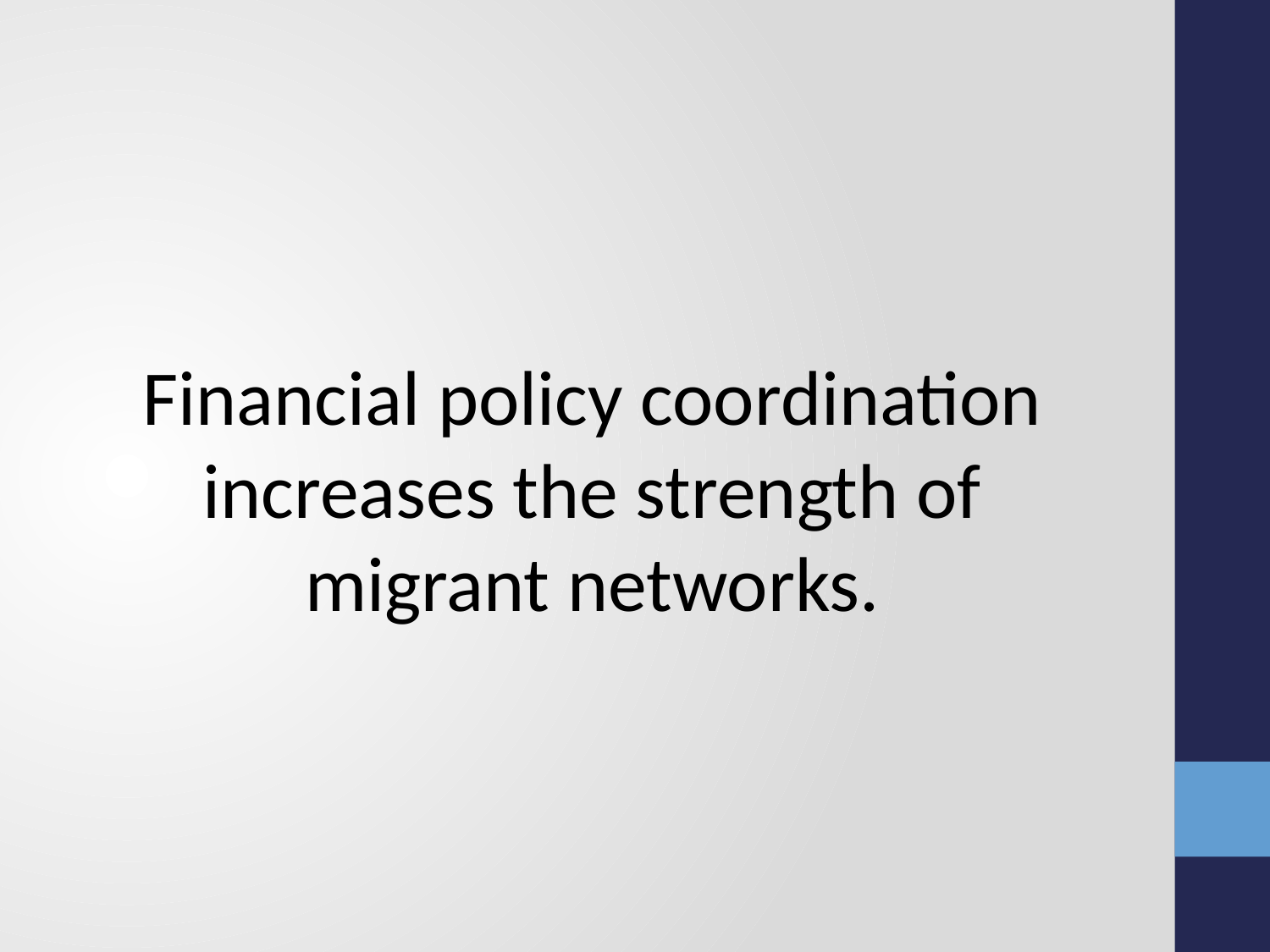

#
Financial policy coordination increases the strength of migrant networks.